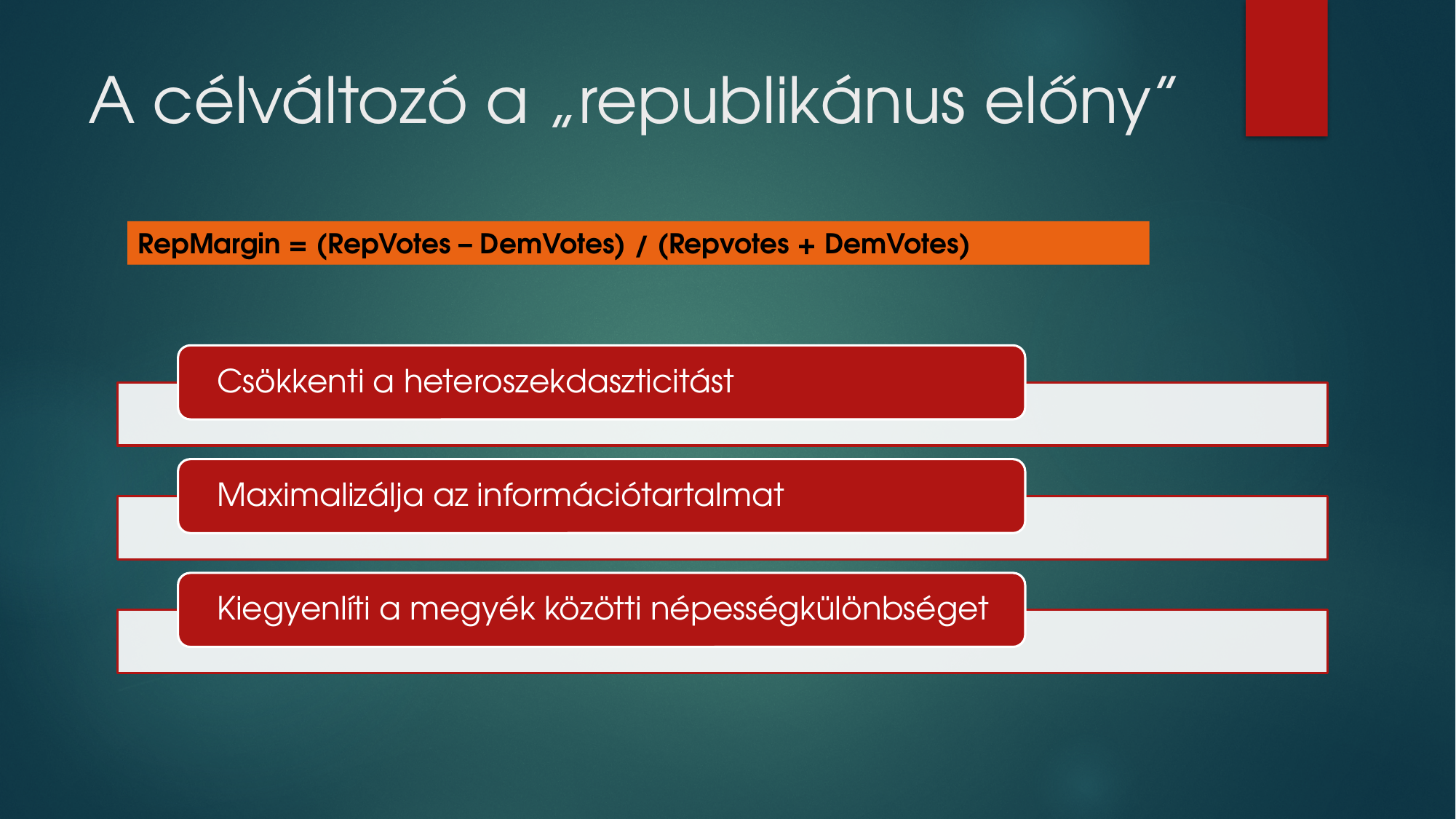

# A célváltozó a „republikánus előny”
Csökkenti a heteroszekdaszticitást
Maximalizálja az információtartalmat
Kiegyenlíti a megyék közötti népességkülönbséget
RepMargin = (RepVotes – DemVotes) / (Repvotes + DemVotes)